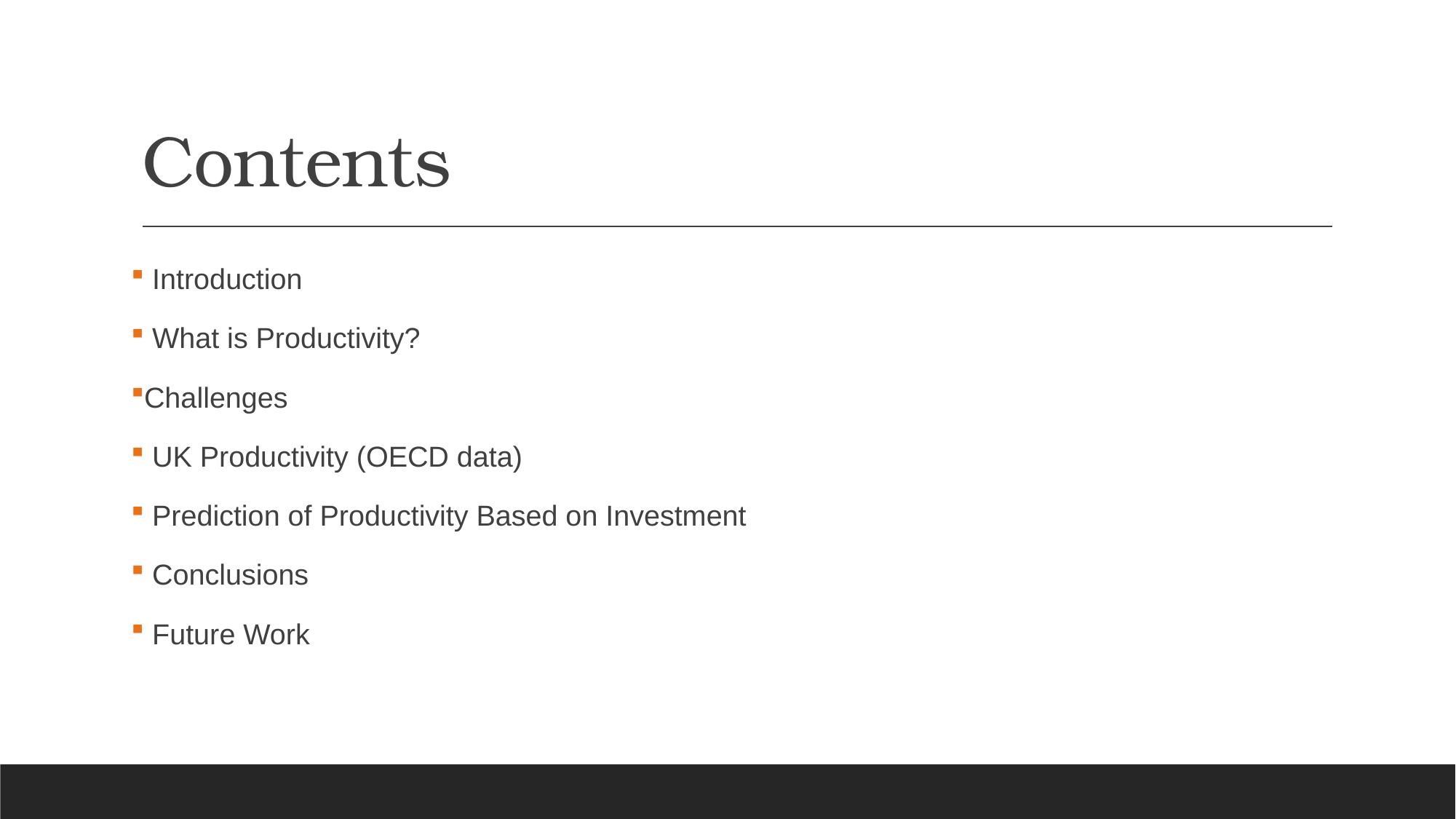

# Contents
 Introduction
 What is Productivity?
Challenges
 UK Productivity (OECD data)
 Prediction of Productivity Based on Investment
 Conclusions
 Future Work